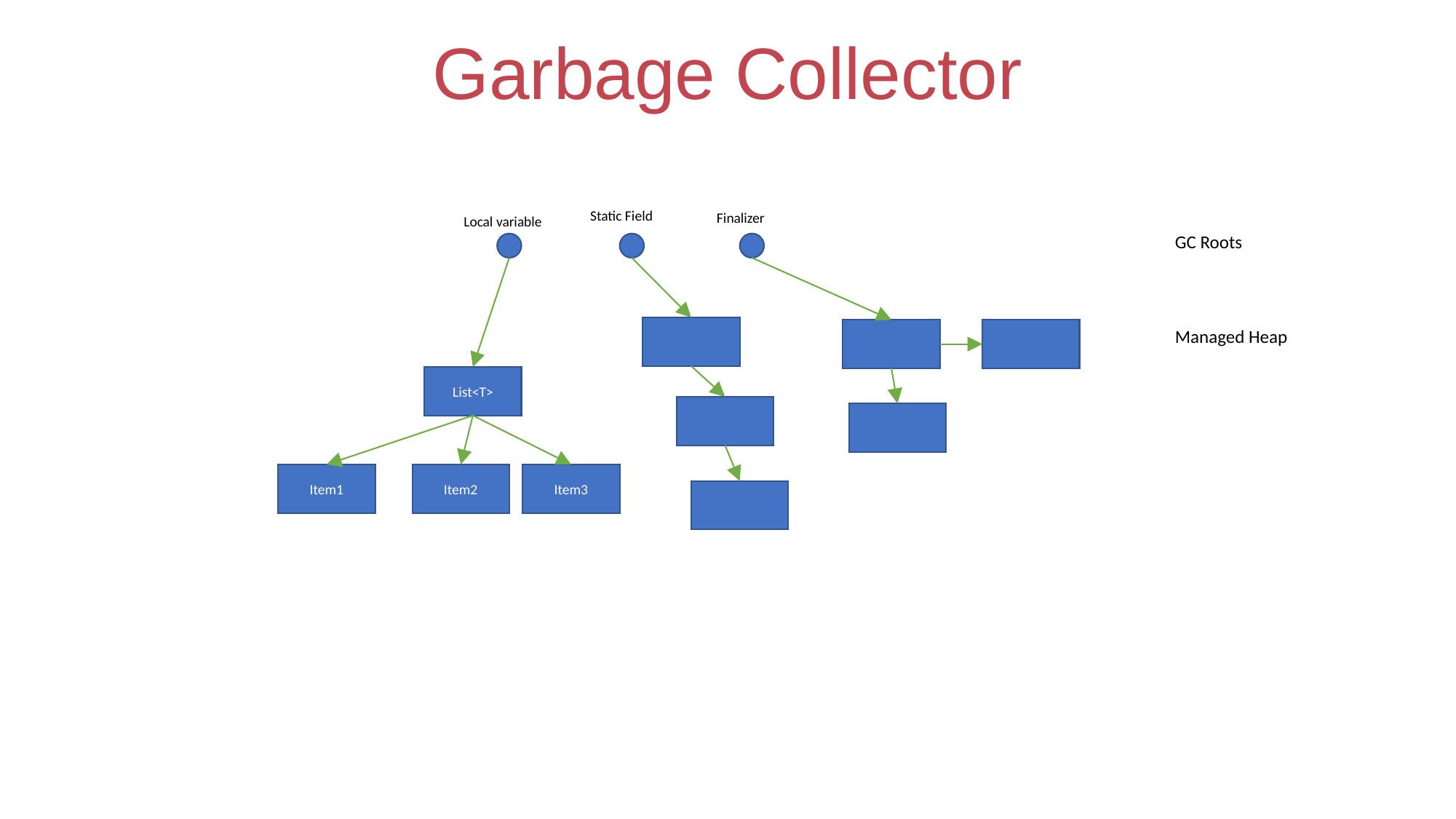

# Garbage Collector
Static Field
Finalizer
Local variable
GC Roots

Managed Heap
List<T>

Item1
Item2
Item3